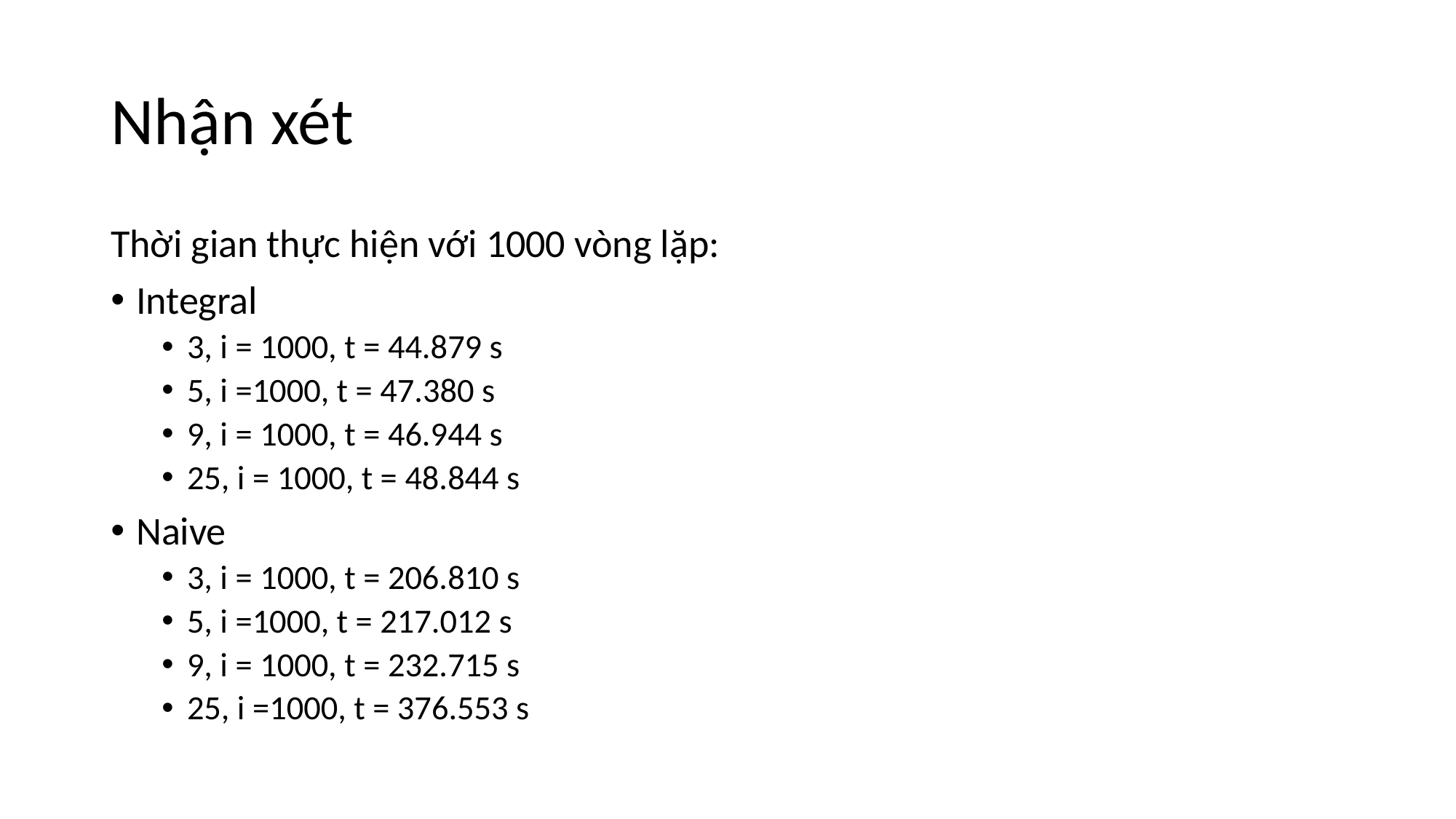

# Nhận xét
Thời gian thực hiện với 1000 vòng lặp:
Integral
3, i = 1000, t = 44.879 s
5, i =1000, t = 47.380 s
9, i = 1000, t = 46.944 s
25, i = 1000, t = 48.844 s
Naive
3, i = 1000, t = 206.810 s
5, i =1000, t = 217.012 s
9, i = 1000, t = 232.715 s
25, i =1000, t = 376.553 s